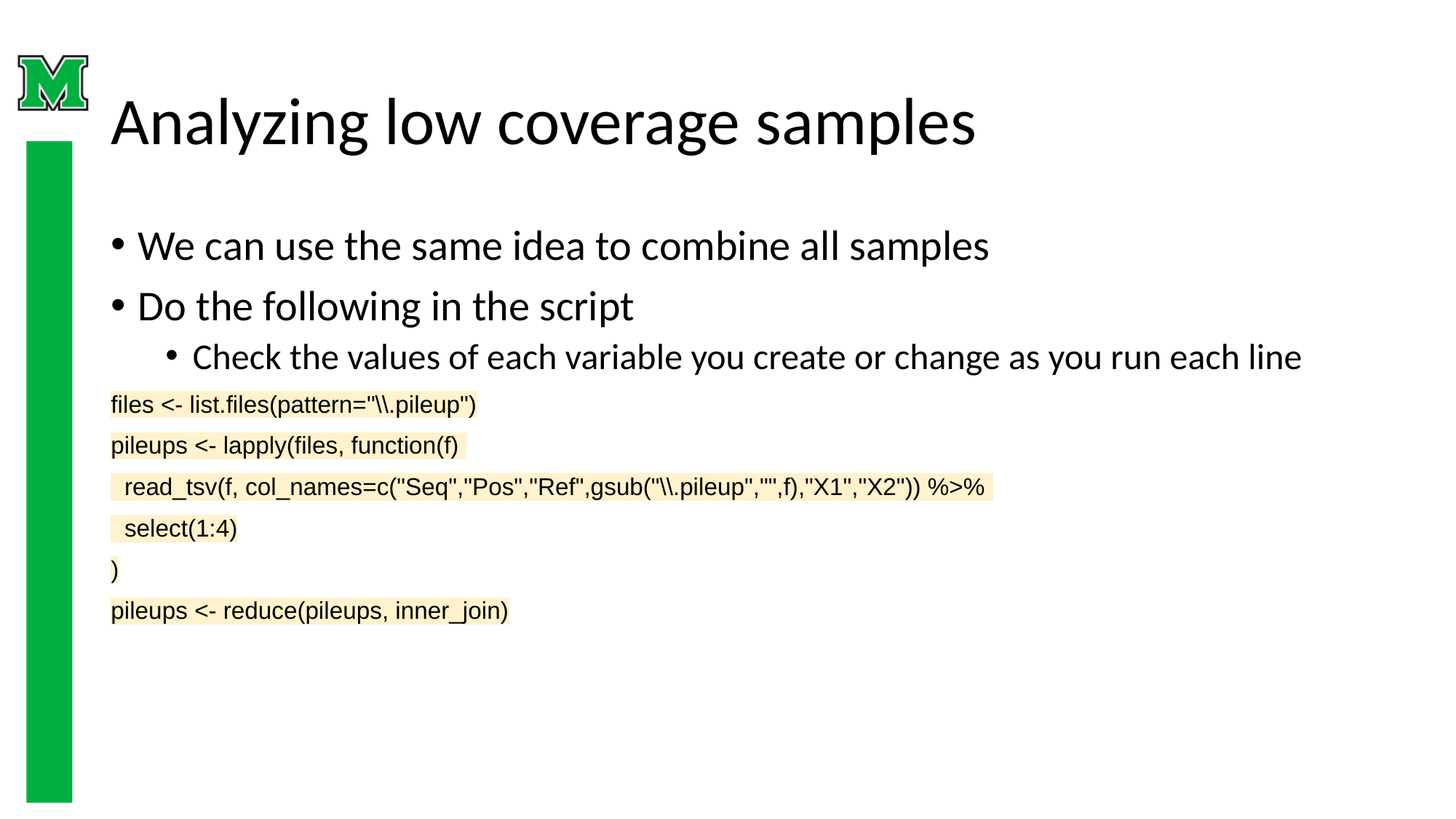

# Analyzing low coverage samples
We can use the same idea to combine all samples
Do the following in the script
Check the values of each variable you create or change as you run each line
files <- list.files(pattern="\\.pileup")
pileups <- lapply(files, function(f)
  read_tsv(f, col_names=c("Seq","Pos","Ref",gsub("\\.pileup","",f),"X1","X2")) %>%
  select(1:4)
)
pileups <- reduce(pileups, inner_join)